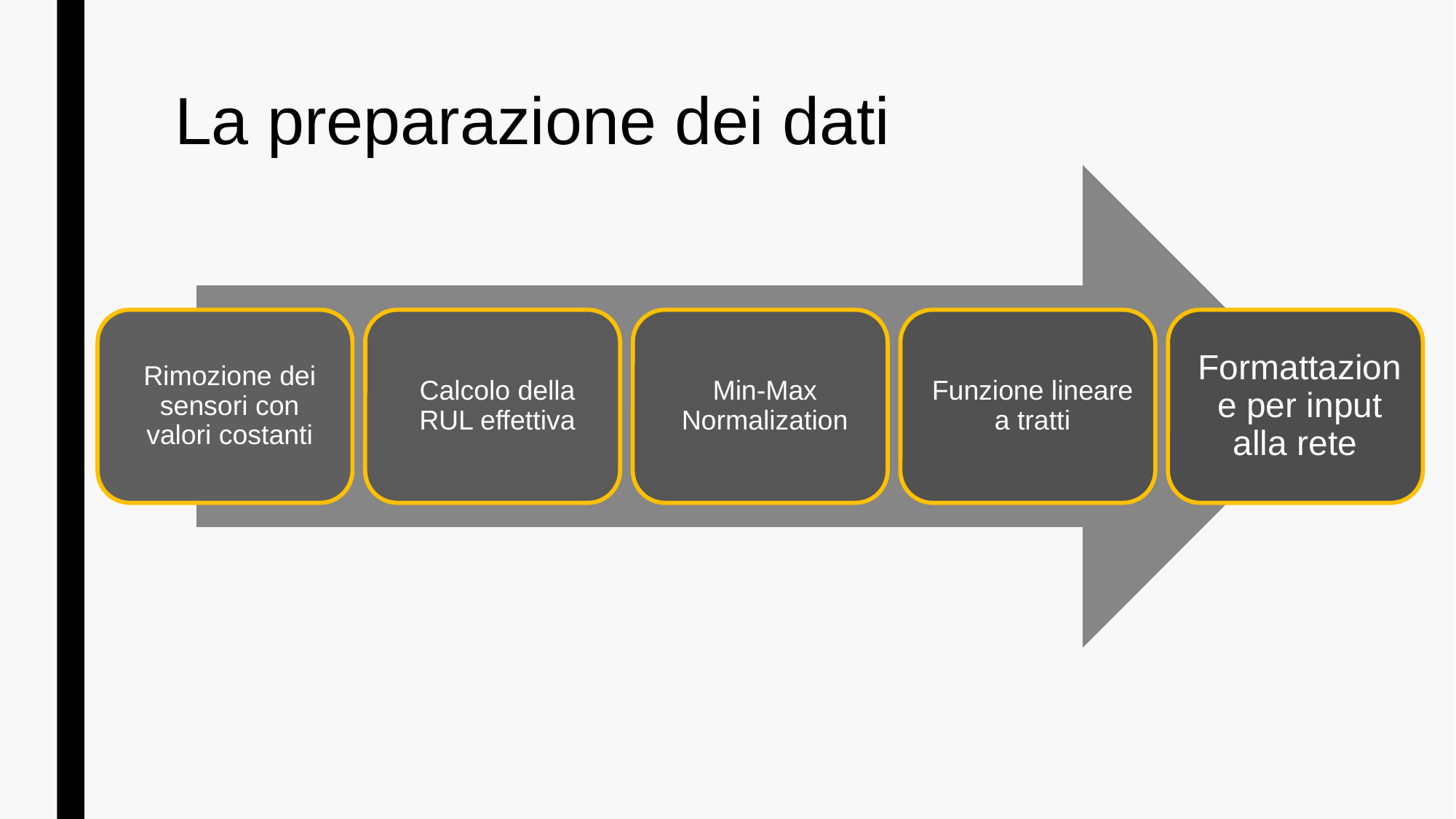

# La preparazione dei dati
Rimozione dei sensori con valori costanti
Calcolo della RUL effettiva
Min-Max Normalization
Funzione lineare a tratti
Formattazione per input alla rete